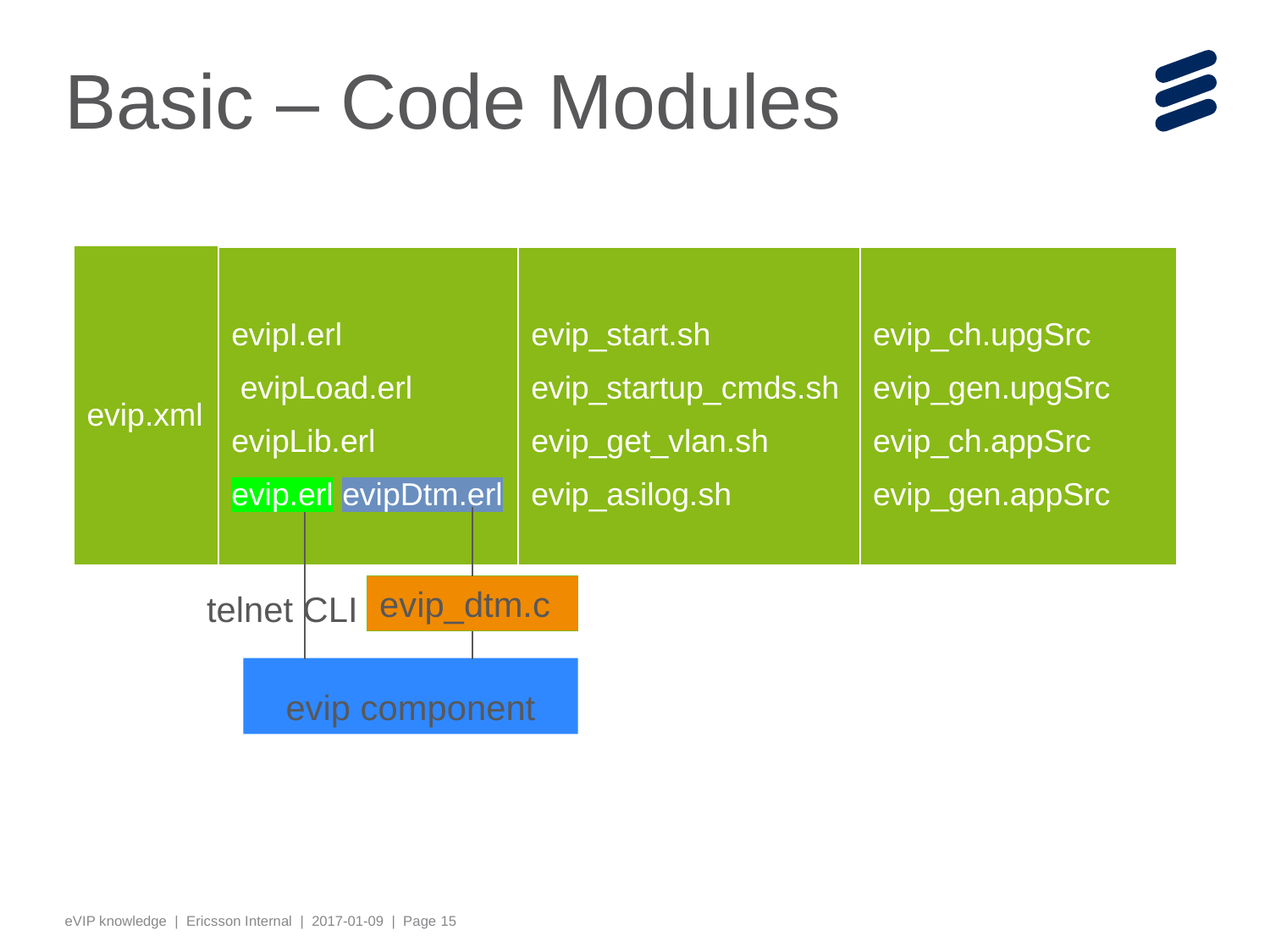

# Basic – Code Modules
| evipI.erl evipLoad.erl evipLib.erl evip.erl evipDtm.erl | evip\_start.sh evip\_startup\_cmds.sh evip\_get\_vlan.sh evip\_asilog.sh | evip\_ch.upgSrc evip\_gen.upgSrc evip\_ch.appSrc evip\_gen.appSrc |
| --- | --- | --- |
| evip.xml |
| --- |
evip_dtm.c
telnet CLI
evip component